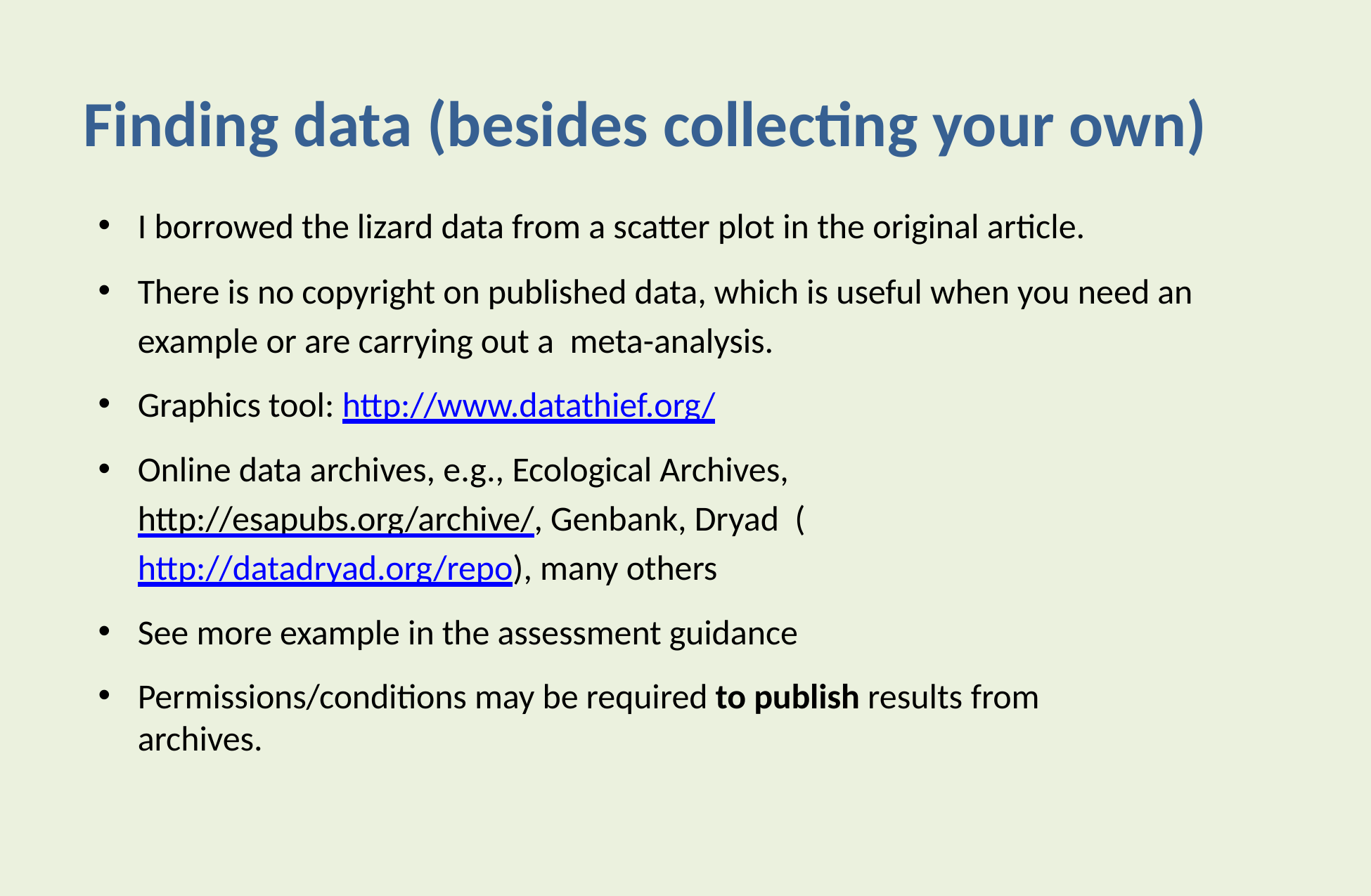

# Finding data (besides collecting your own)
I borrowed the lizard data from a scatter plot in the original article.
There is no copyright on published data, which is useful when you need an example or are carrying out a  meta-analysis.
Graphics tool: http://www.datathief.org/
Online data archives, e.g., Ecological Archives, http://esapubs.org/archive/, Genbank, Dryad  (http://datadryad.org/repo), many others
See more example in the assessment guidance
Permissions/conditions may be required to publish results from archives.